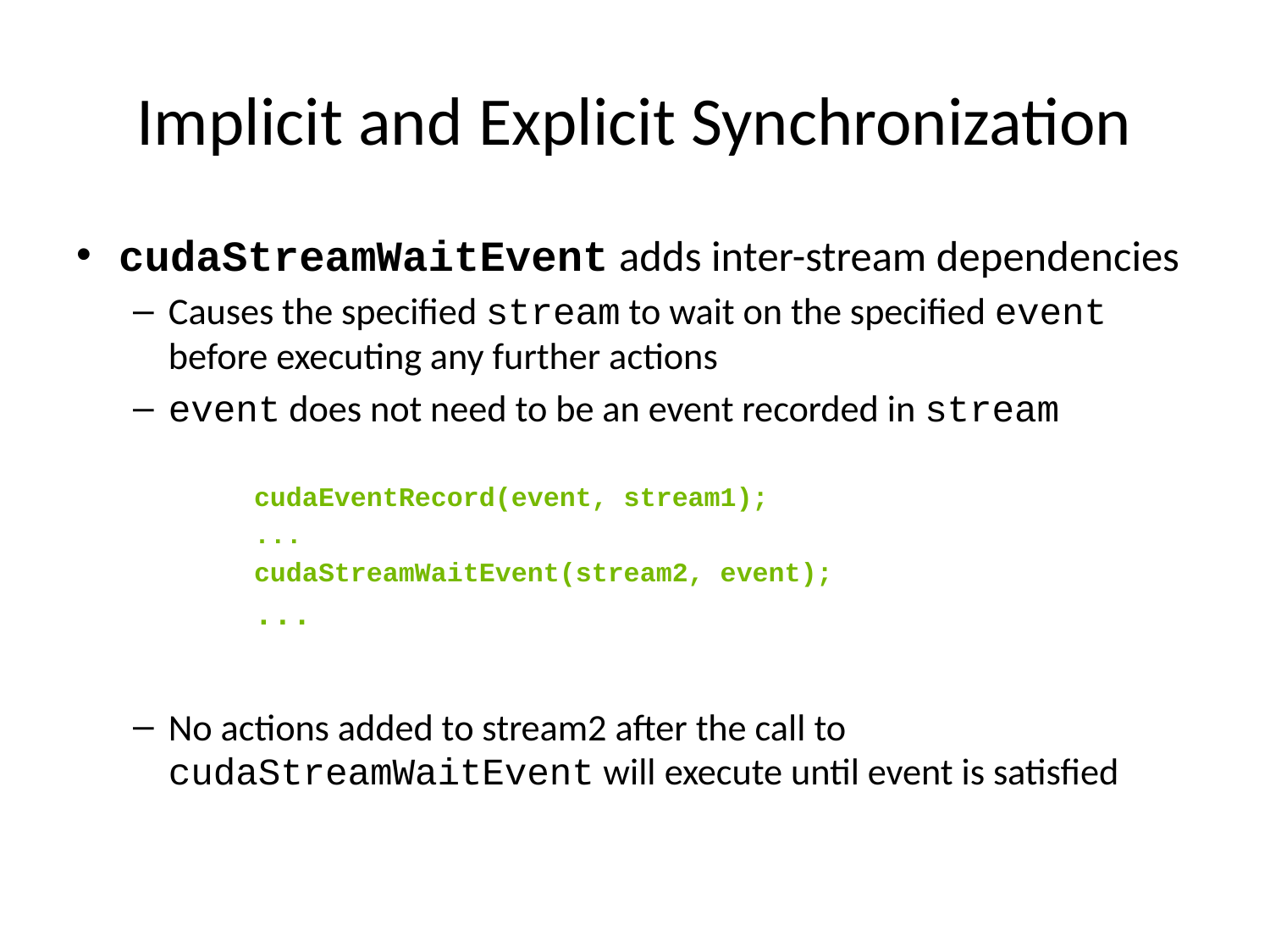

# Implicit and Explicit Synchronization
cudaStreamWaitEvent adds inter-stream dependencies
Causes the specified stream to wait on the specified event before executing any further actions
event does not need to be an event recorded in stream

cudaEventRecord(event, stream1);
...
cudaStreamWaitEvent(stream2, event);
...

No actions added to stream2 after the call to cudaStreamWaitEvent will execute until event is satisfied